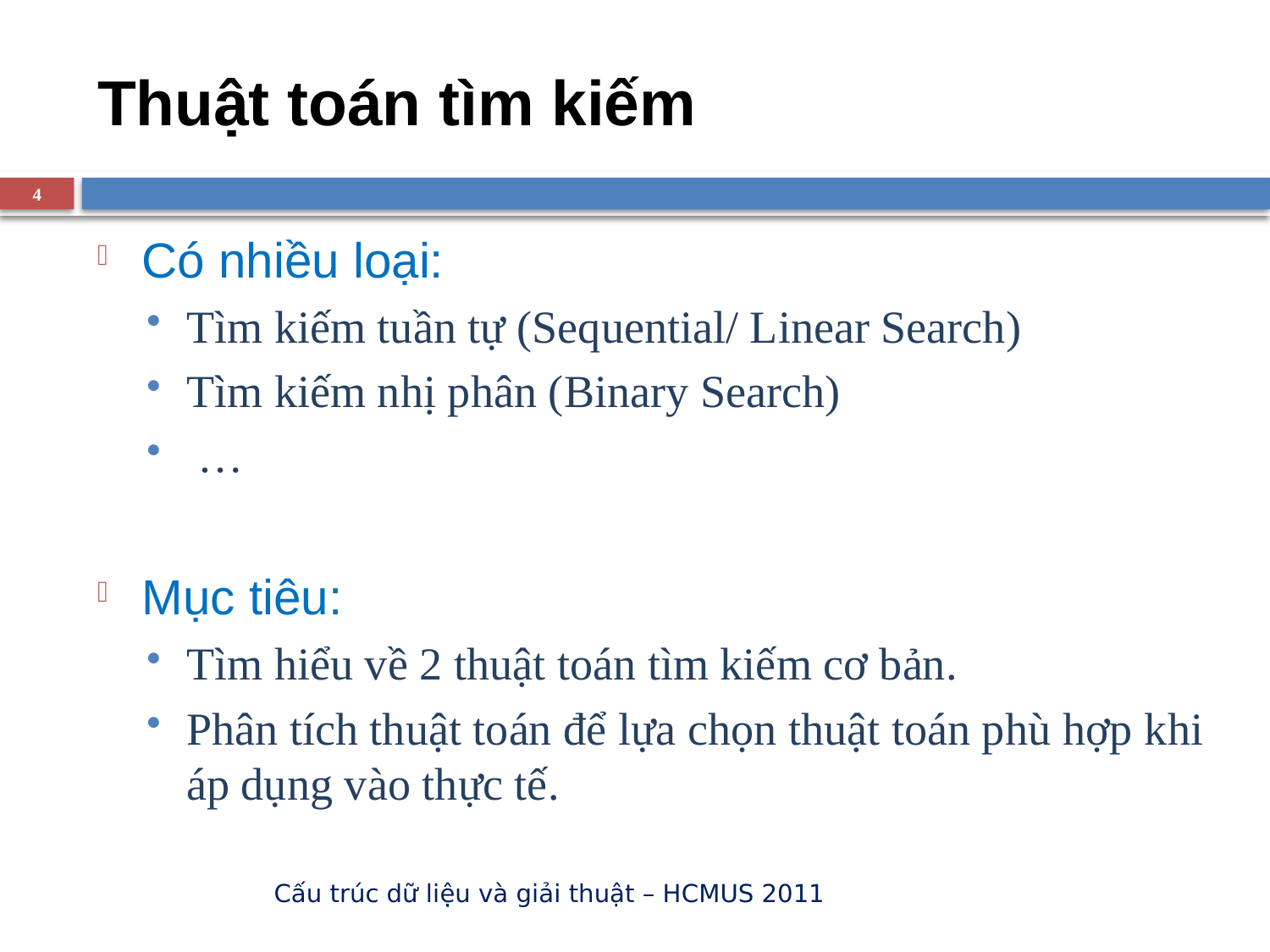

# Thuật toán tìm kiếm
4
Có nhiều loại:
Tìm kiếm tuần tự (Sequential/ Linear Search)
Tìm kiếm nhị phân (Binary Search)
 …

Mục tiêu:
Tìm hiểu về 2 thuật toán tìm kiếm cơ bản.
Phân tích thuật toán để lựa chọn thuật toán phù hợp khi áp dụng vào thực tế.
Cấu trúc dữ liệu và giải thuật – HCMUS 2011